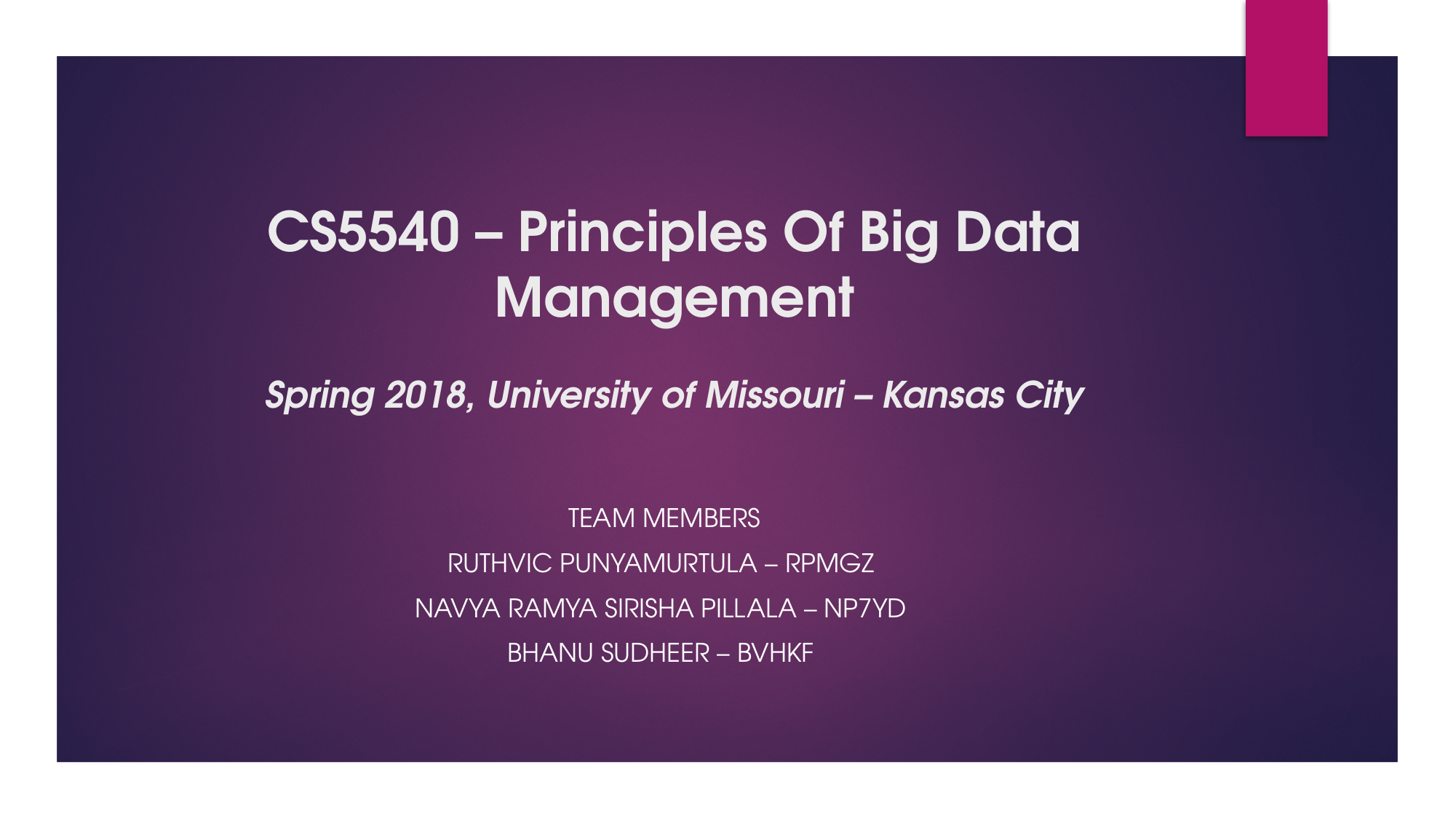

# CS5540 – Principles Of Big Data Management Spring 2018, University of Missouri – Kansas City
Team Members
Ruthvic Punyamurtula – RPMGZ
Navya Ramya Sirisha Pillala – NP7YD
Bhanu Sudheer – BVHKF